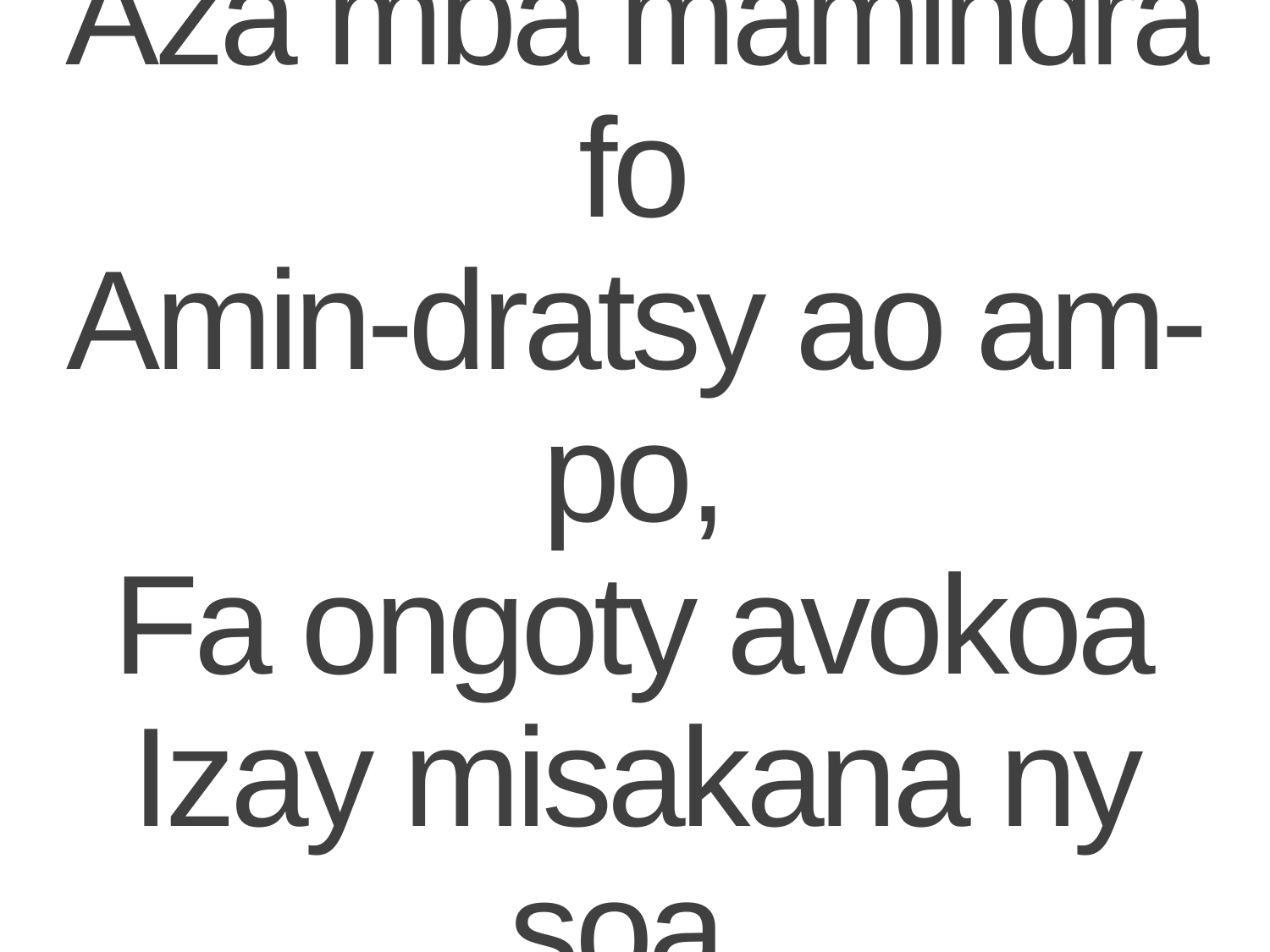

Aza mba mamindra fo
Amin-dratsy ao am-po,
Fa ongoty avokoa
Izay misakana ny soa.